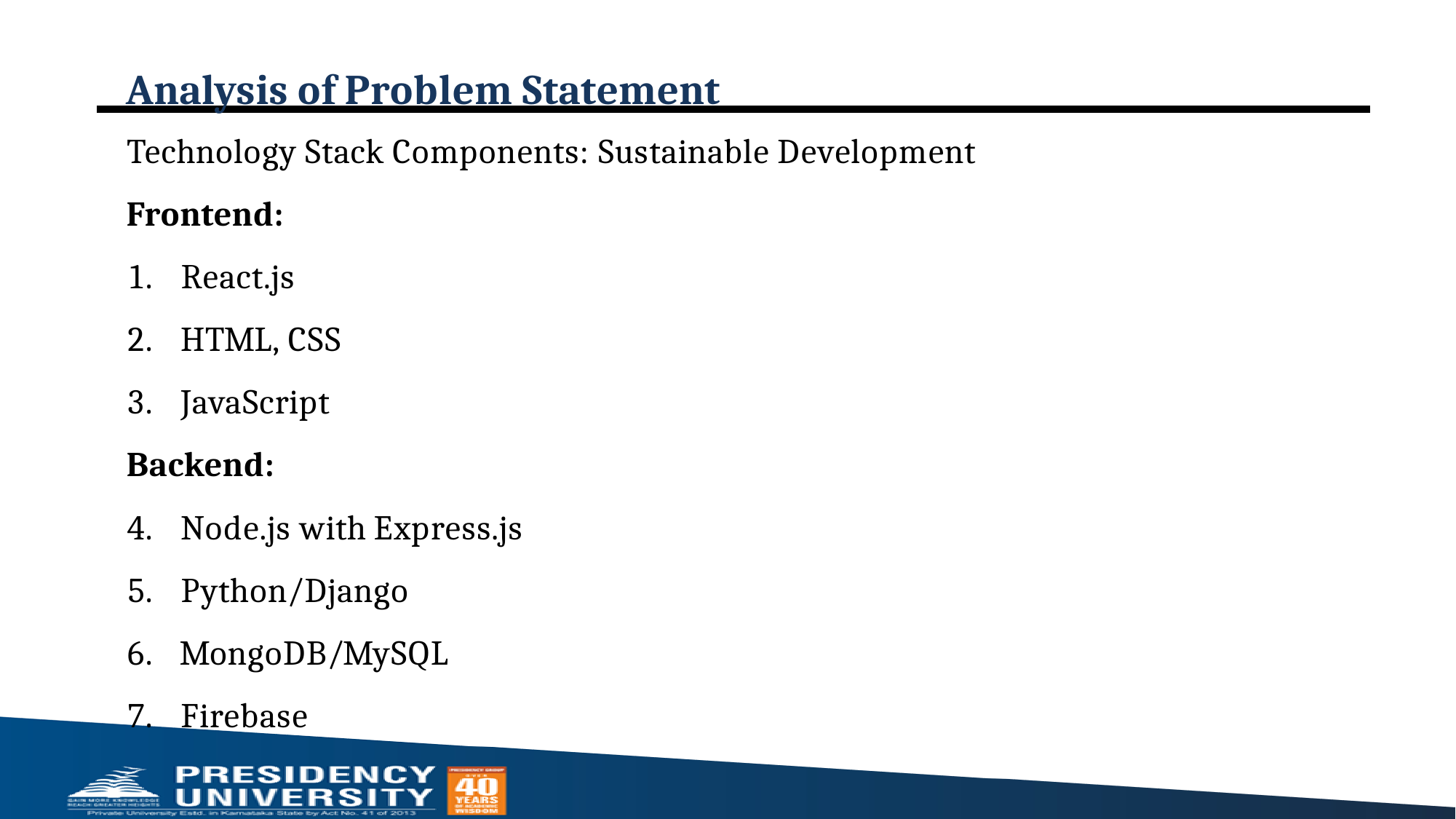

# Analysis of Problem Statement
Technology Stack Components: Sustainable Development
Frontend:
React.js
HTML, CSS
JavaScript
Backend:
Node.js with Express.js
Python/Django
MongoDB/MySQL
Firebase